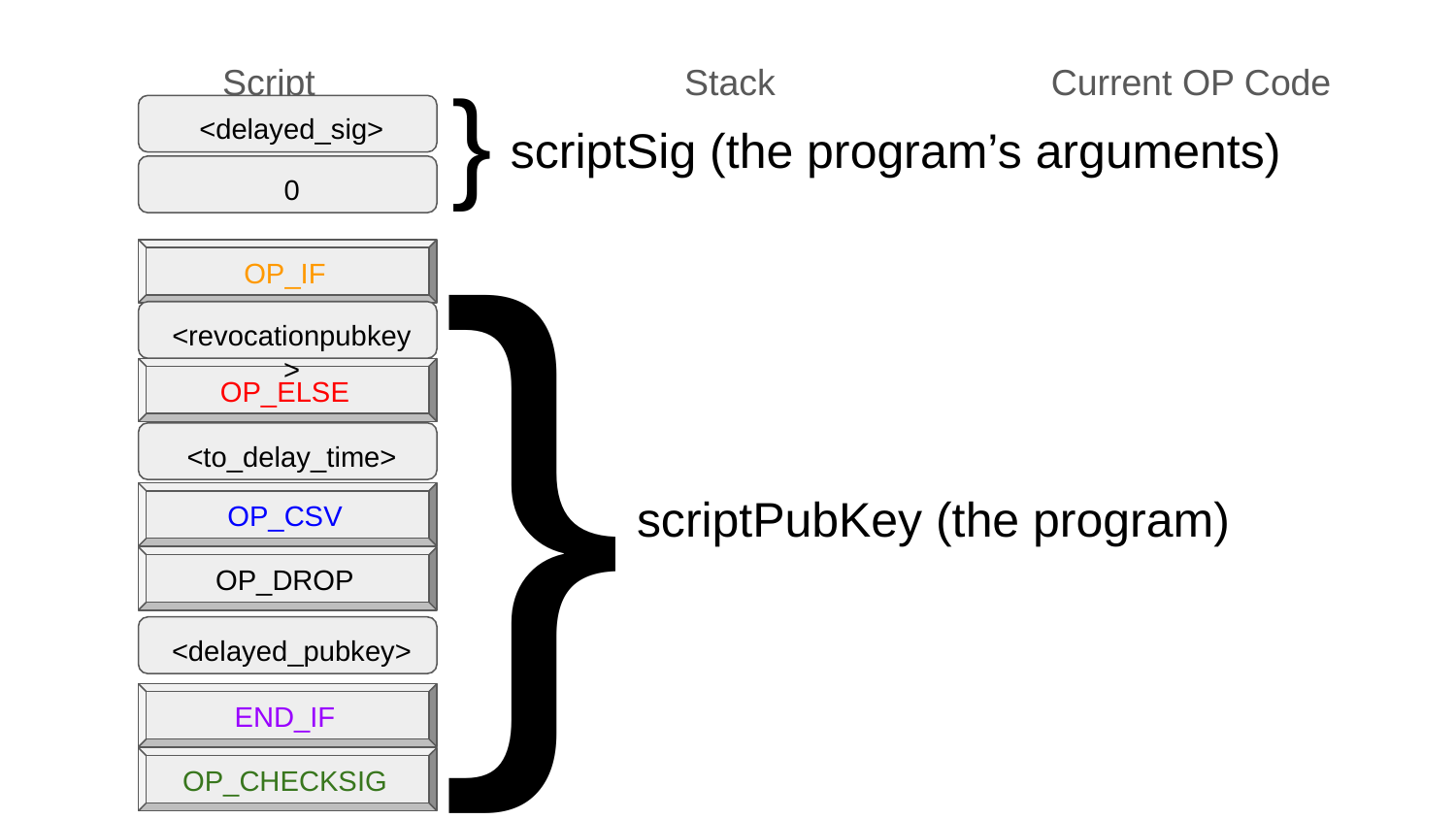

Script
Stack
Current OP Code
}

<delayed_sig>
scriptSig (the program’s arguments)
}

0

OP_IF

<revocationpubkey>

OP_ELSE

<to_delay_time>
scriptPubKey (the program)

OP_CSV

OP_DROP

<delayed_pubkey>

END_IF

OP_CHECKSIG